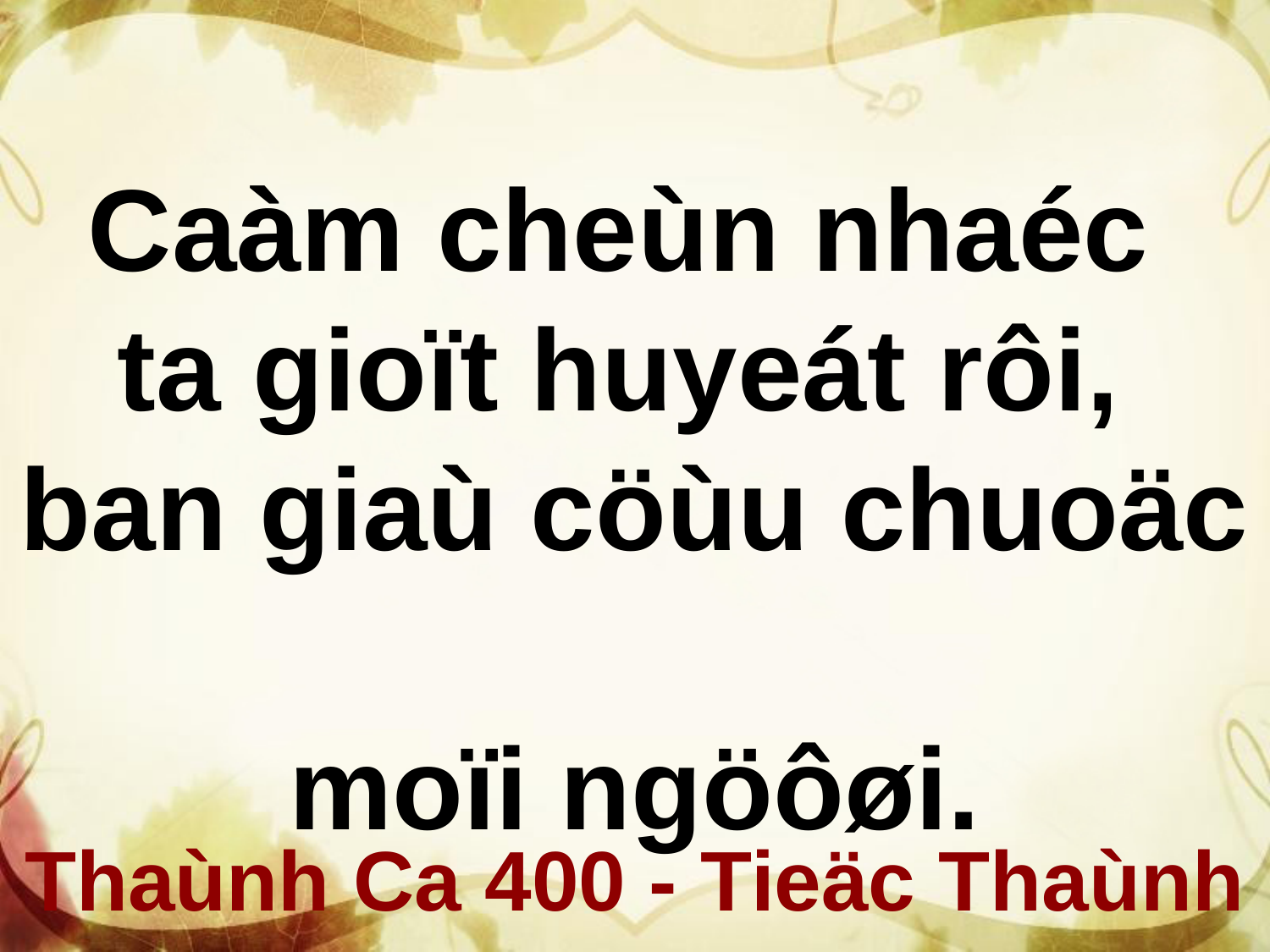

Caàm cheùn nhaéc
ta gioït huyeát rôi,
ban giaù cöùu chuoäc
moïi ngöôøi.
Thaùnh Ca 400 - Tieäc Thaùnh